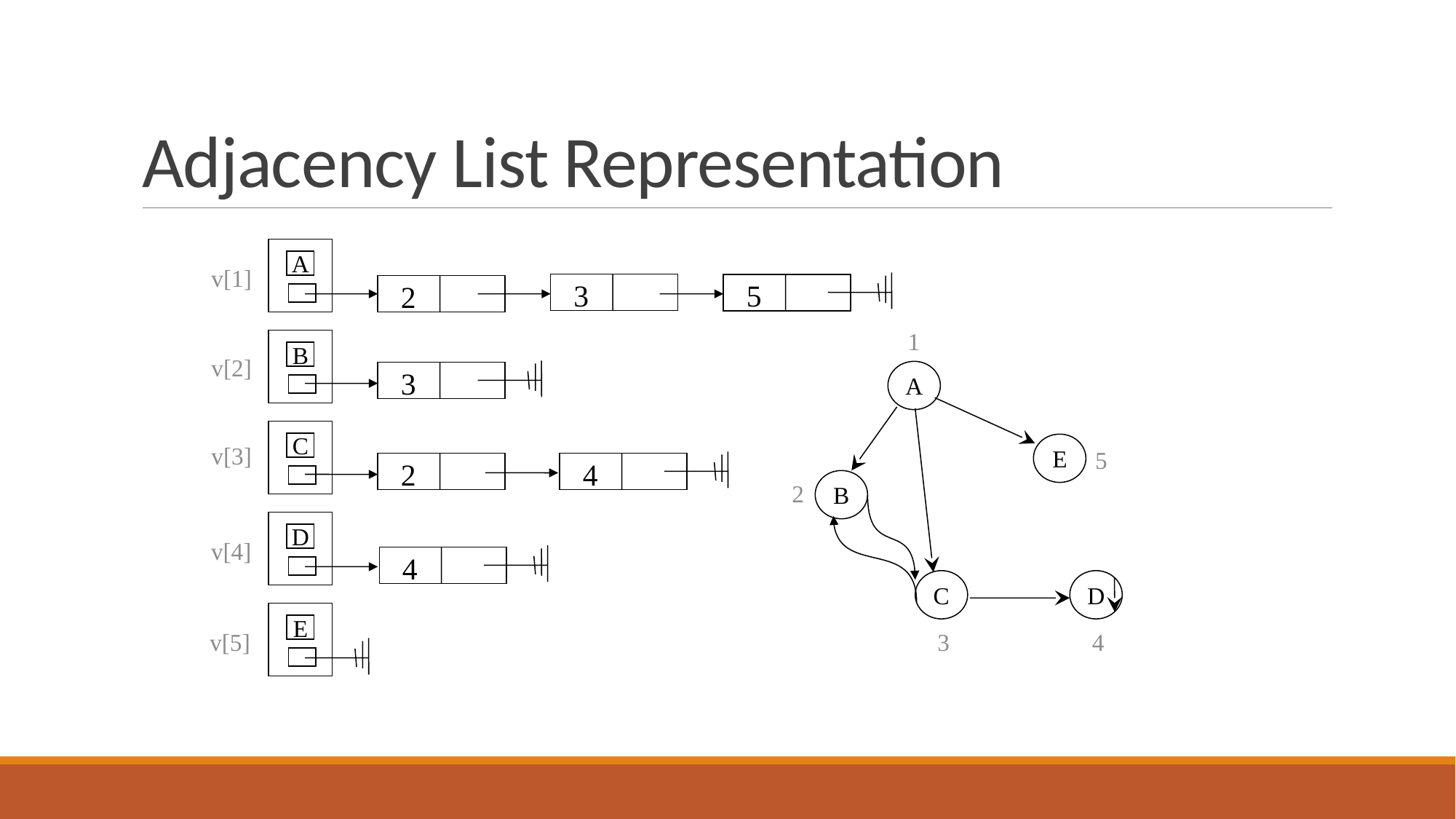

# Adjacency List Representation

A

B

C

D

E

v[1]
v[2]
v[3]
v[4]
v[5]
3

5

2

1
A

E
B
C
D

5
2
3
4
3

2

4

4

31